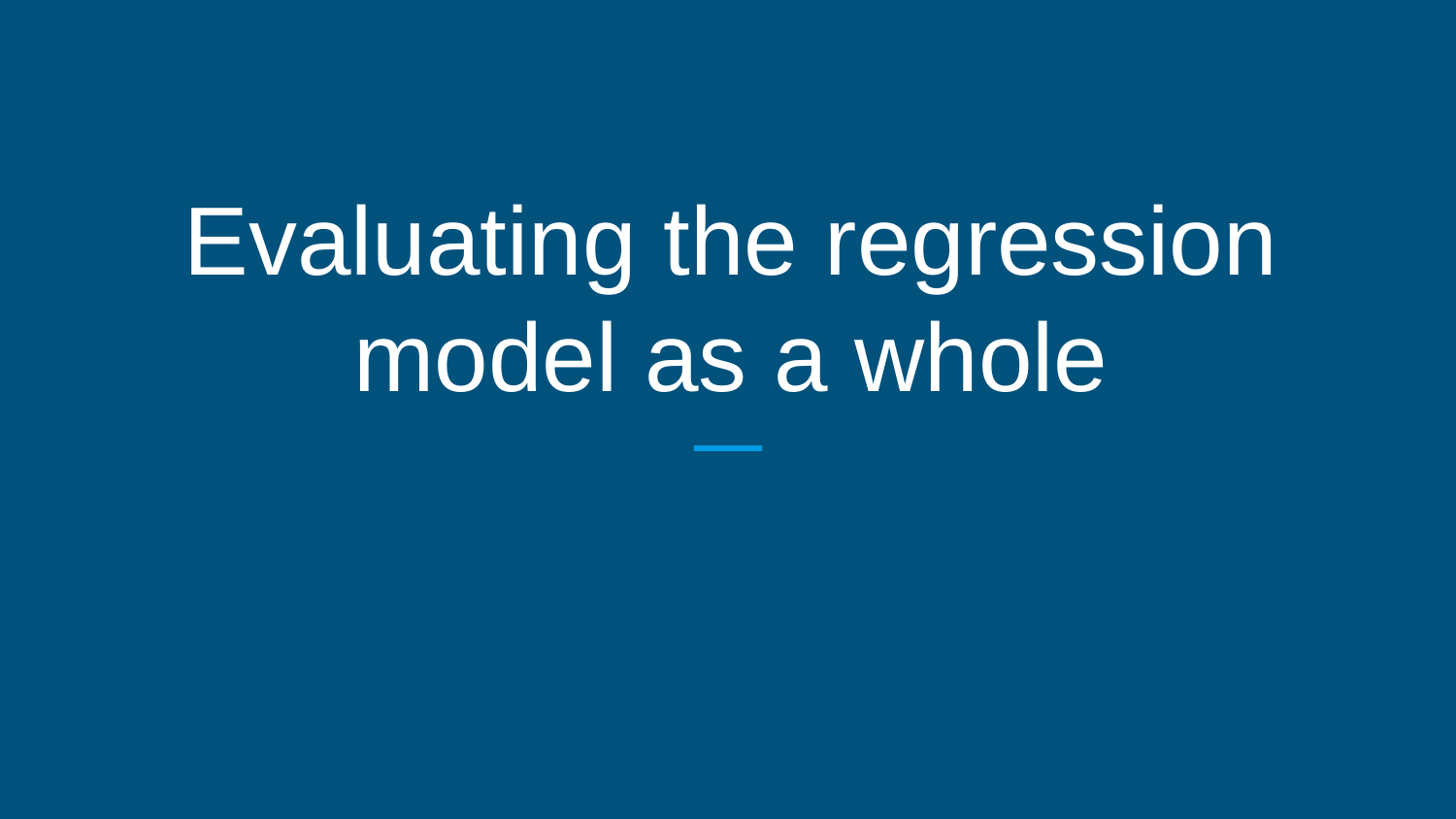

# Evaluating the regression model as a whole